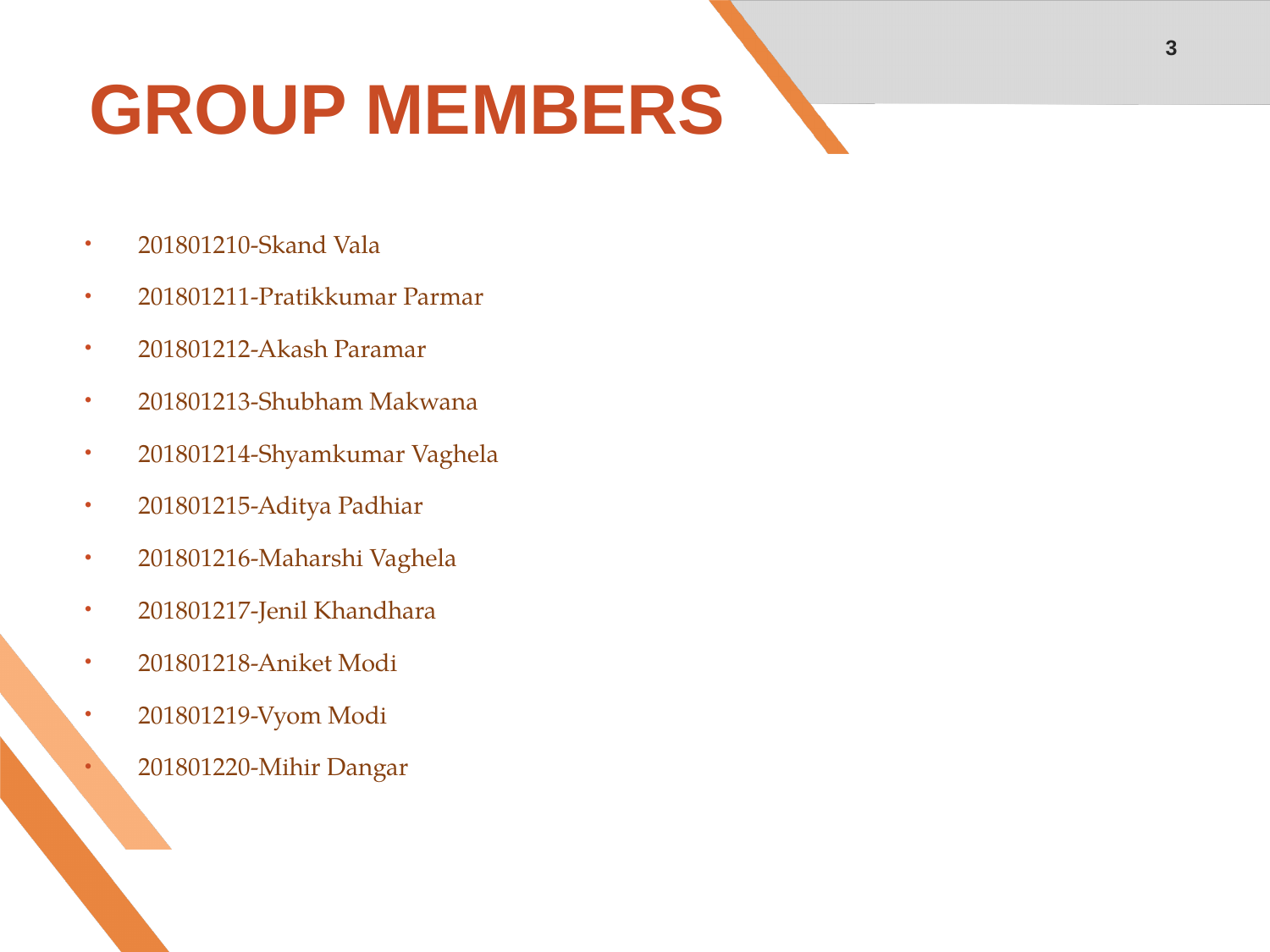

3
# GROUP MEMBERS
201801210-Skand Vala
201801211-Pratikkumar Parmar
201801212-Akash Paramar
201801213-Shubham Makwana
201801214-Shyamkumar Vaghela
201801215-Aditya Padhiar
201801216-Maharshi Vaghela
201801217-Jenil Khandhara
201801218-Aniket Modi
201801219-Vyom Modi
201801220-Mihir Dangar